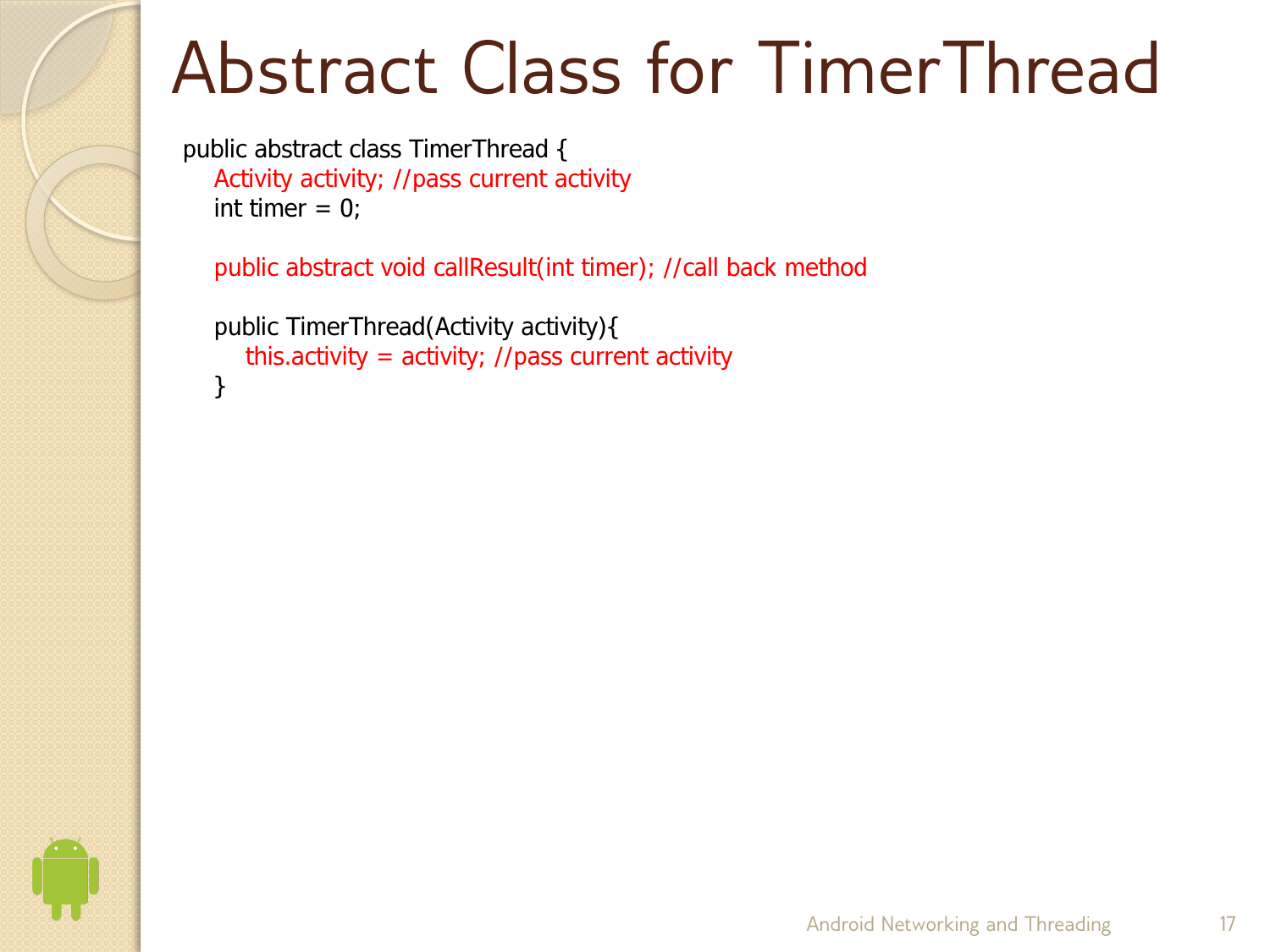

# Abstract Class for TimerThread
public abstract class TimerThread {
    Activity activity; //pass current activity
    int timer = 0;

    public abstract void callResult(int timer); //call back method

    public TimerThread(Activity activity){
        this.activity = activity; //pass current activity
    }

Android Networking and Threading
17